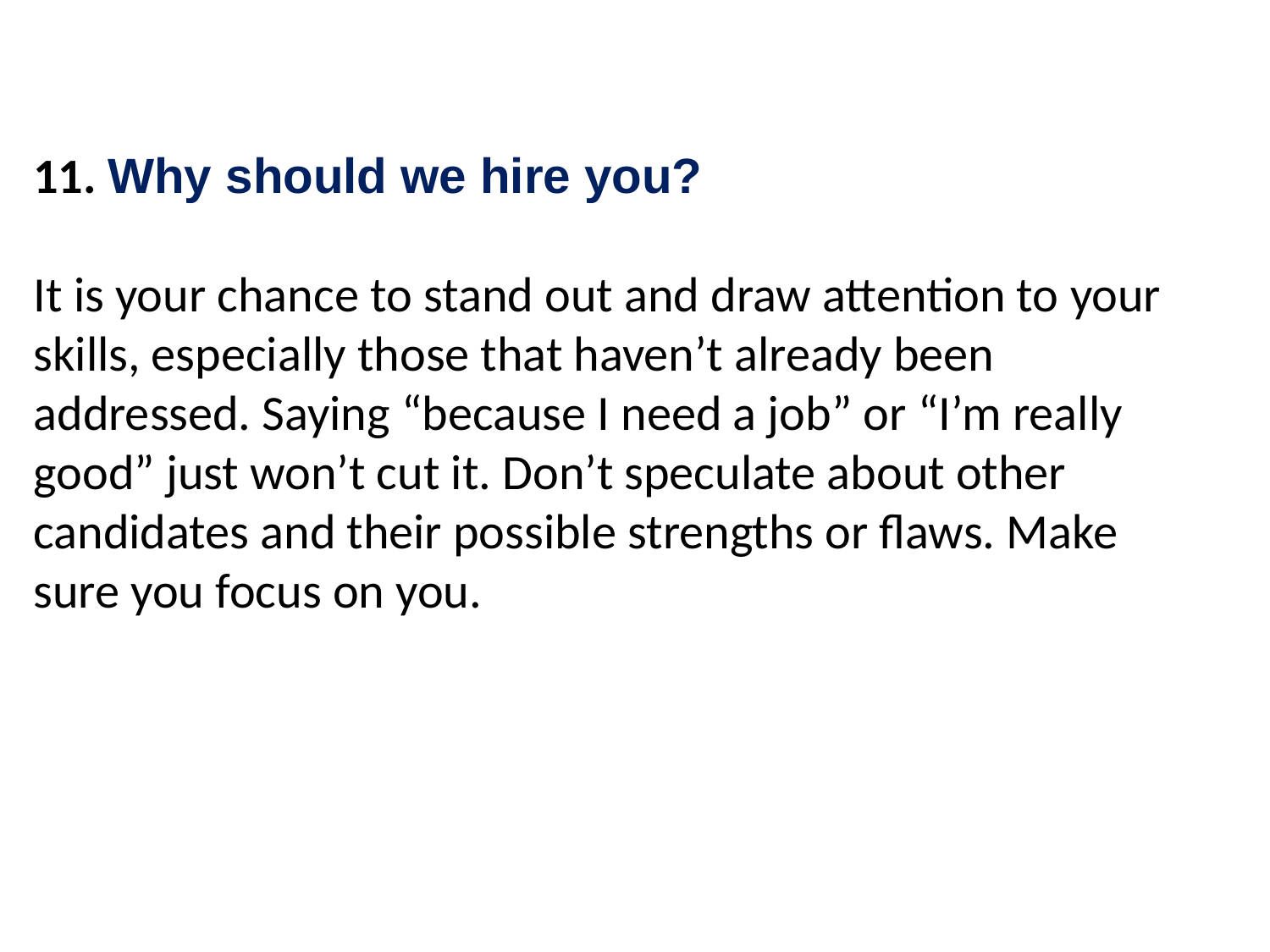

11. Why should we hire you?

It is your chance to stand out and draw attention to your skills, especially those that haven’t already been addressed. Saying “because I need a job” or “I’m really good” just won’t cut it. Don’t speculate about other candidates and their possible strengths or flaws. Make sure you focus on you.